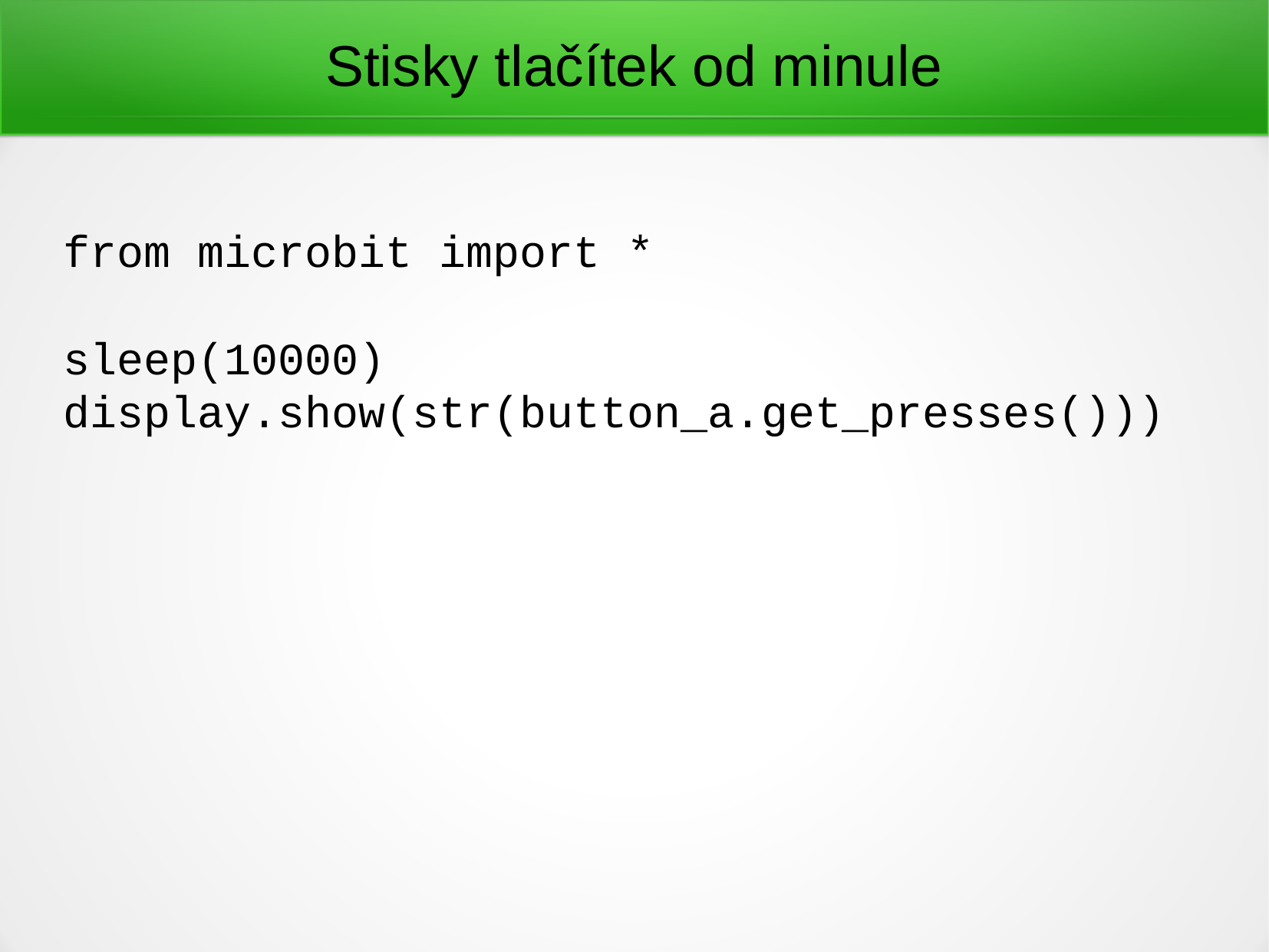

Stisky tlačítek od minule
from microbit import *

sleep(10000)
display.show(str(button_a.get_presses()))